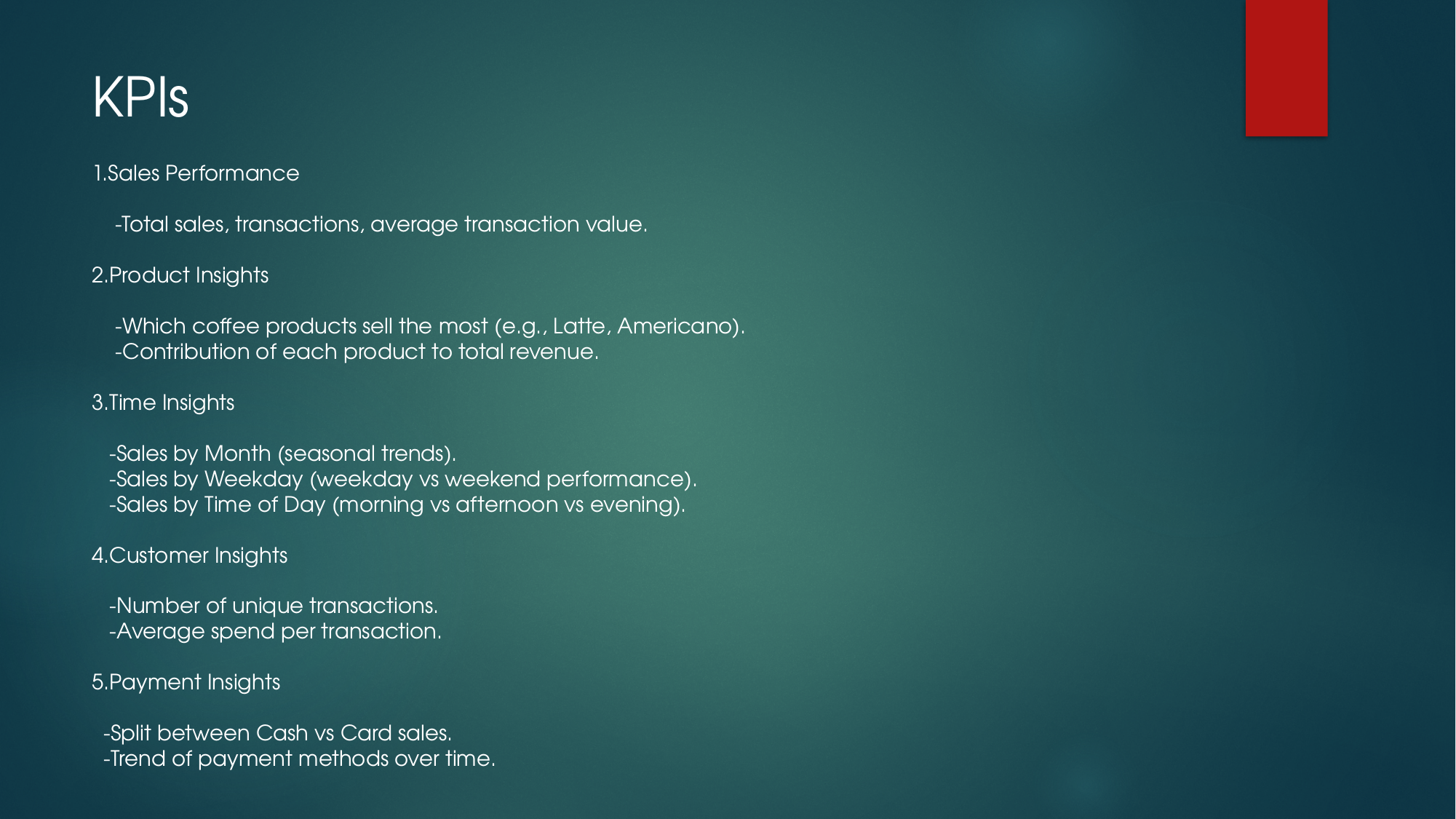

KPIs
1.Sales Performance

    -Total sales, transactions, average transaction value.

2.Product Insights

    -Which coffee products sell the most (e.g., Latte, Americano).
    -Contribution of each product to total revenue.

3.Time Insights

   -Sales by Month (seasonal trends).
   -Sales by Weekday (weekday vs weekend performance).
   -Sales by Time of Day (morning vs afternoon vs evening).

4.Customer Insights

   -Number of unique transactions.
   -Average spend per transaction.

5.Payment Insights

  -Split between Cash vs Card sales.
  -Trend of payment methods over time.